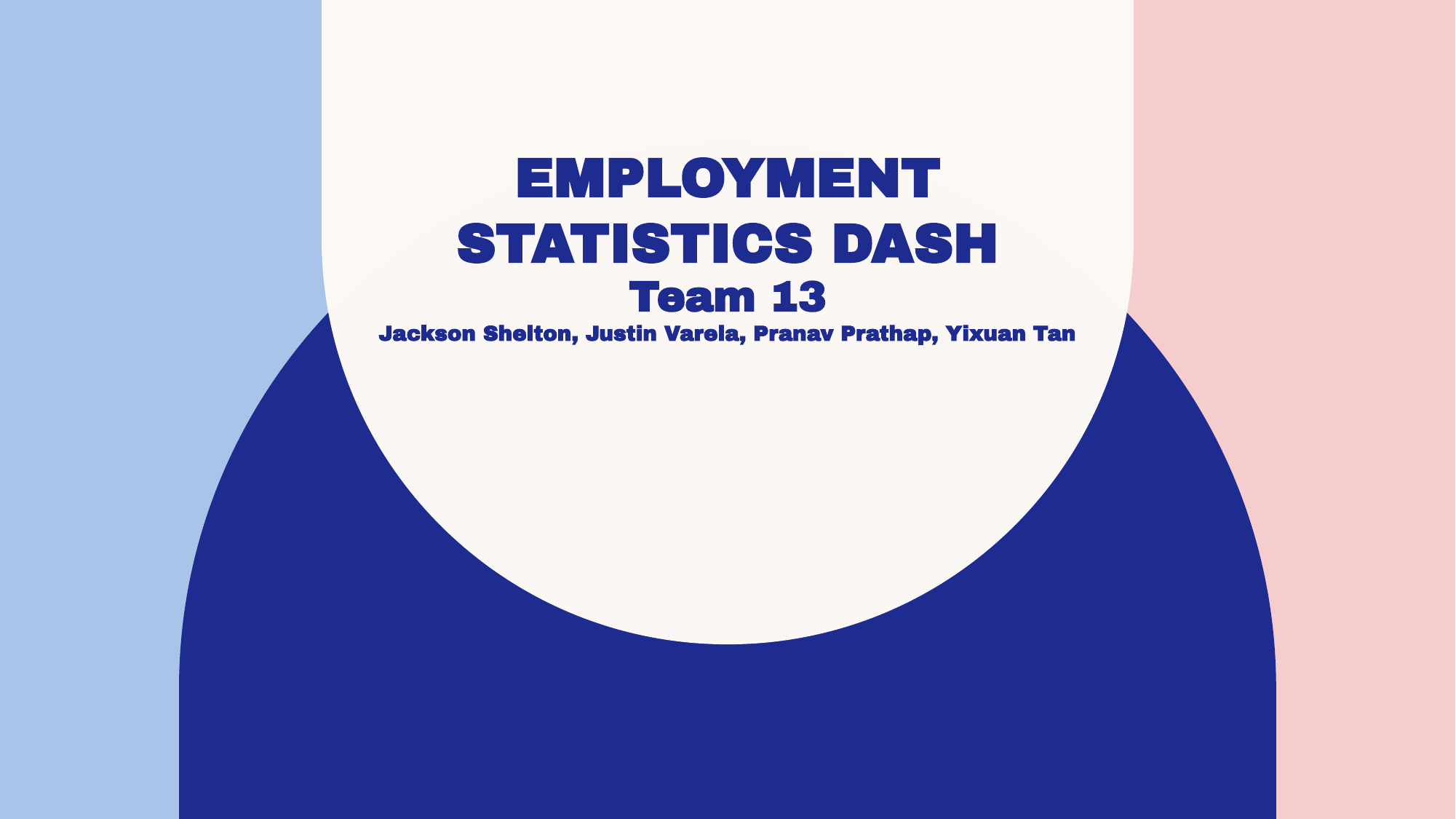

# EMPLOYMENT STATISTICS DASH
Team 13
Jackson Shelton, Justin Varela, Pranav Prathap, Yixuan Tan